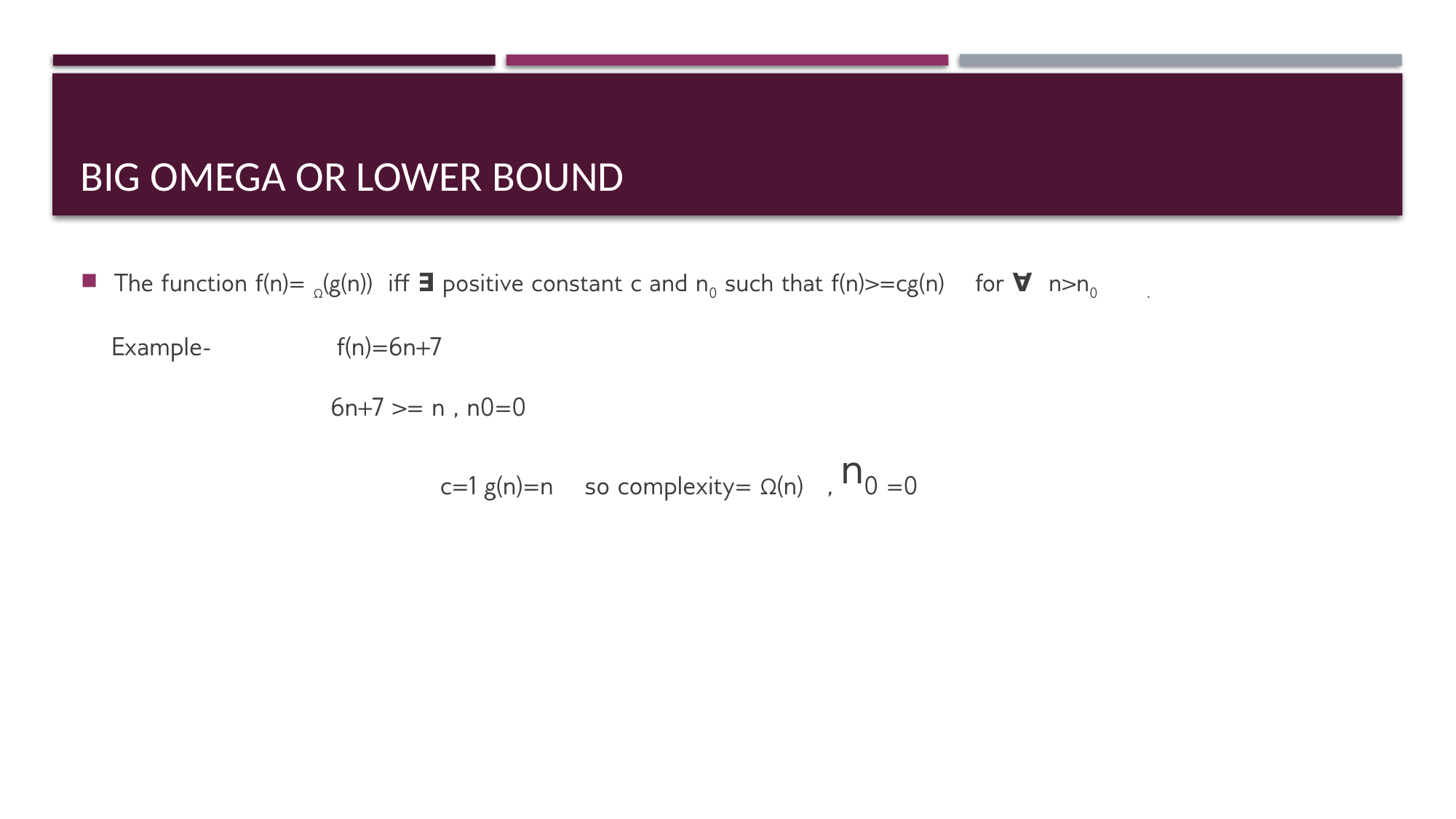

# Big omega or lower bound
The function f(n)= Ω(g(n))  iff ∃ positive constant c and n0 such that f(n)>=cg(n)    for ∀  n>n0         .
    Example-                f(n)=6n+7
                                6n+7 >= n , n0=0
                                              c=1 g(n)=n    so complexity= Ω(n)   , n0 =0